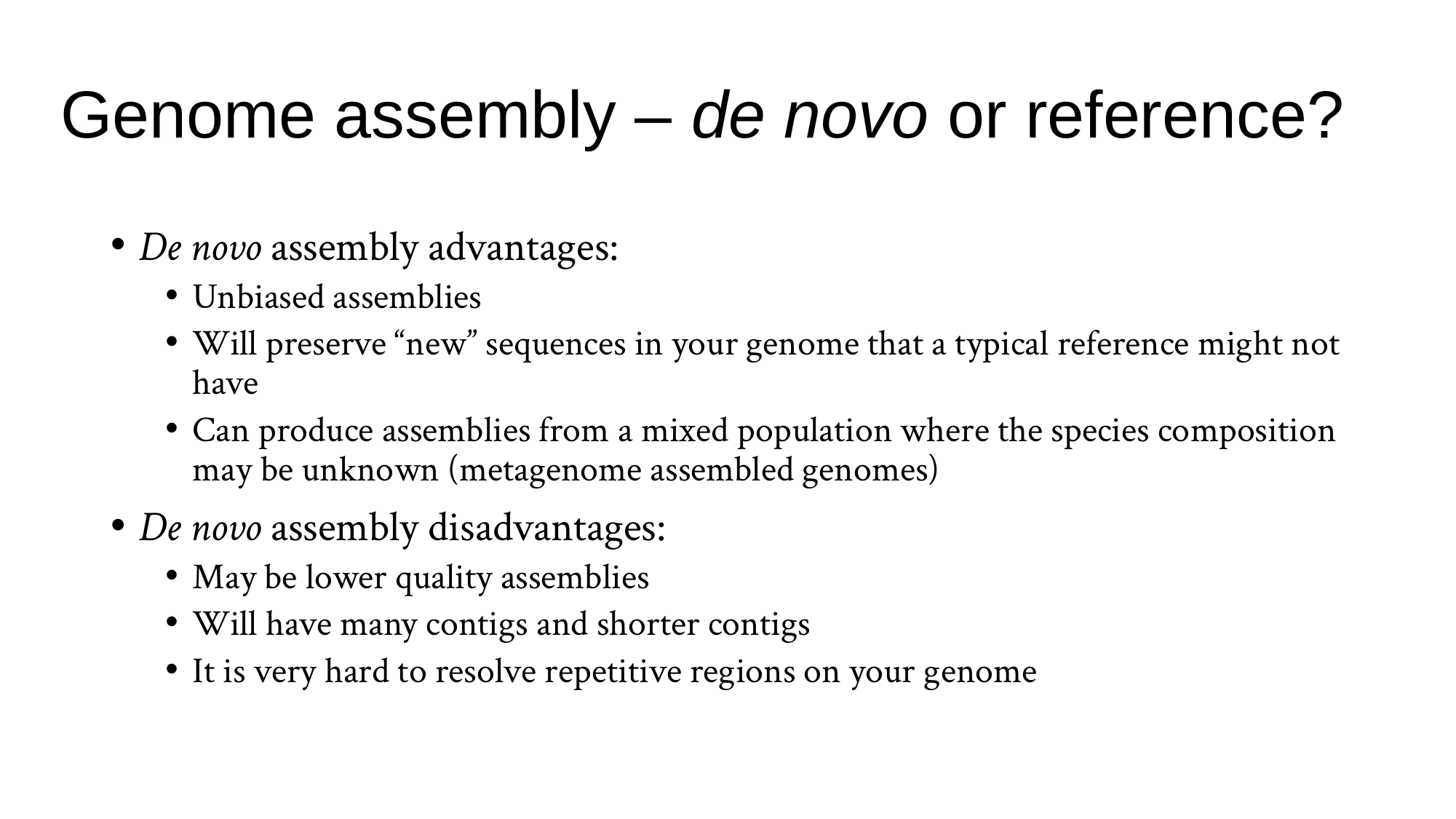

Genome assembly – de novo or reference?
De novo assembly advantages:
Unbiased assemblies
Will preserve “new” sequences in your genome that a typical reference might not have
Can produce assemblies from a mixed population where the species composition may be unknown (metagenome assembled genomes)
De novo assembly disadvantages:
May be lower quality assemblies
Will have many contigs and shorter contigs
It is very hard to resolve repetitive regions on your genome